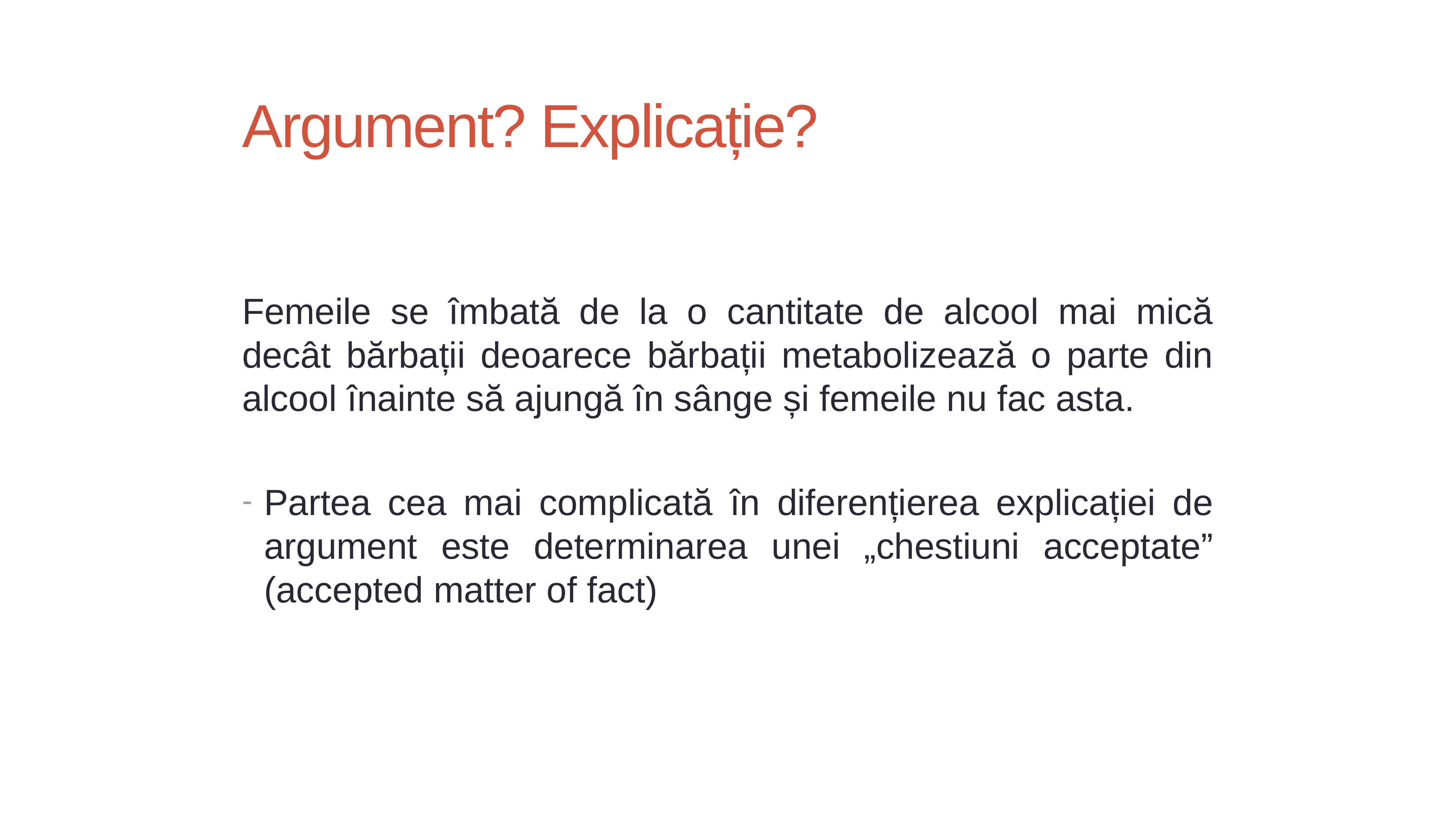

# Argument? Explicație?
Femeile se îmbată de la o cantitate de alcool mai mică decât bărbații deoarece bărbații metabolizează o parte din alcool înainte să ajungă în sânge și femeile nu fac asta.

Partea cea mai complicată în diferențierea explicației de argument este determinarea unei „chestiuni acceptate” (accepted matter of fact)